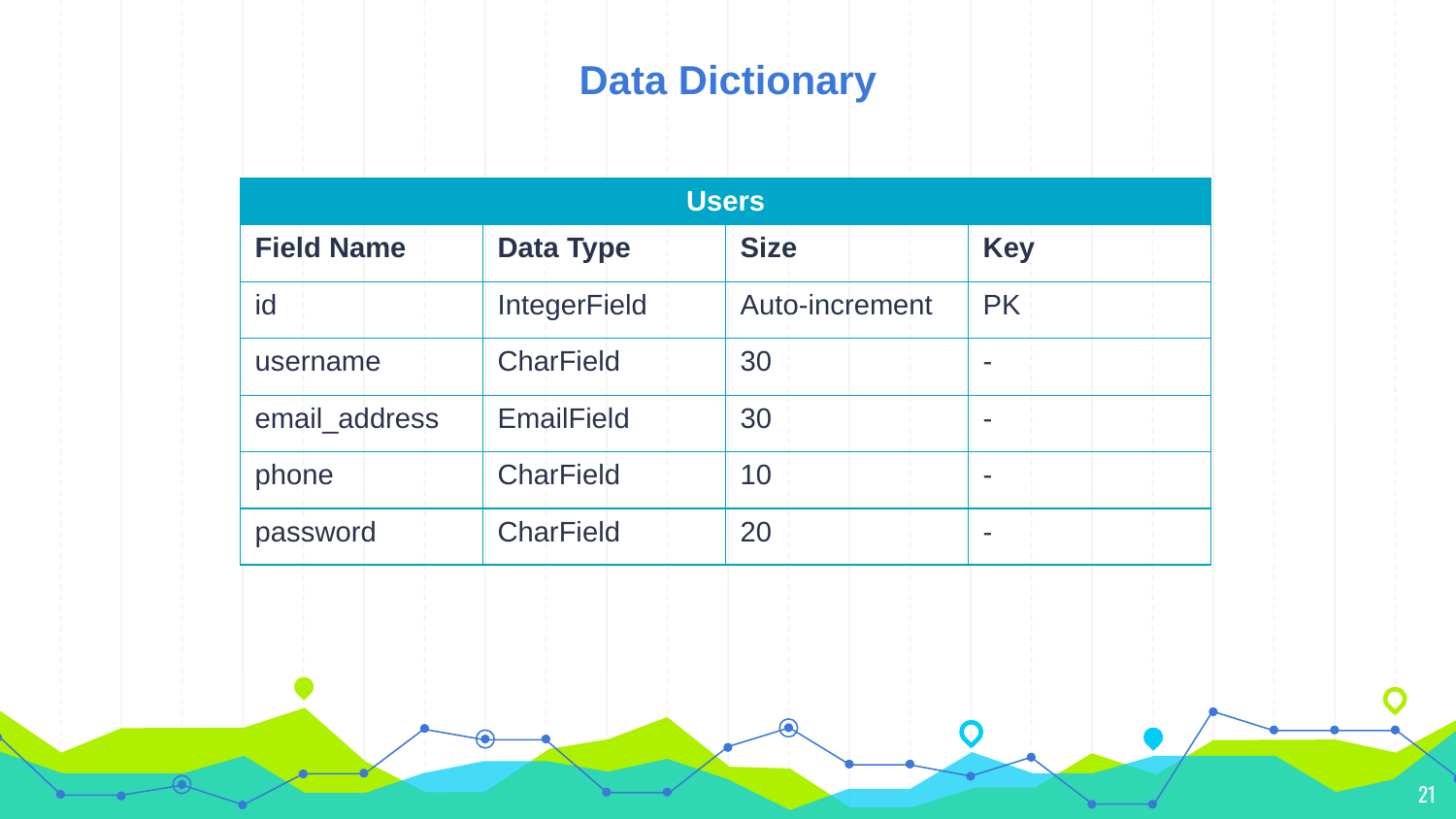

Data Dictionary
| Users |  |  |  |
| --- | --- | --- | --- |
| Field Name | Data Type | Size | Key |
| id | IntegerField | Auto-increment | PK |
| username | CharField | 30 | - |
| email\_address | EmailField | 30 | - |
| phone | CharField | 10 | - |
| password | CharField | 20 | - |
21